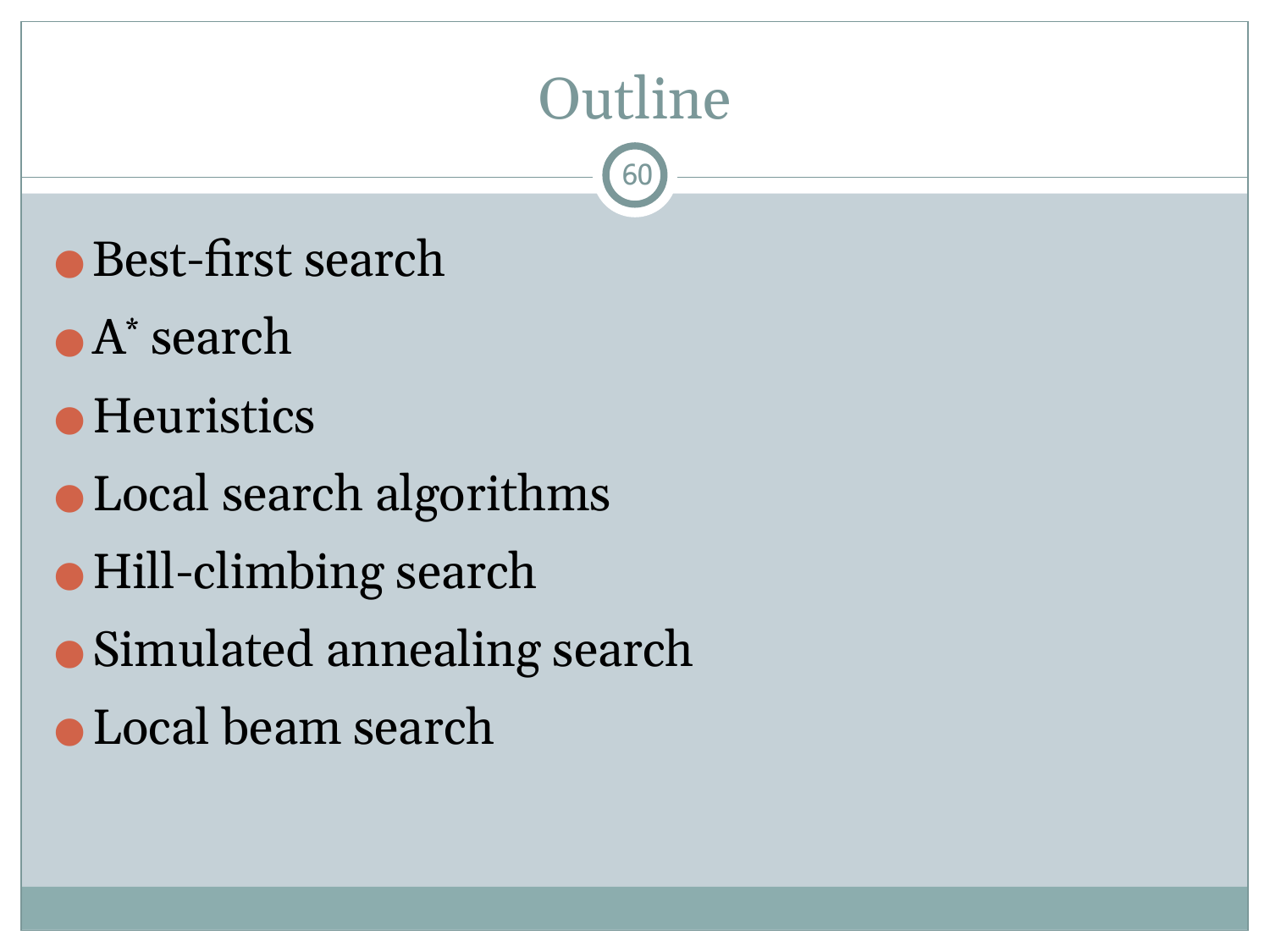

# Outline
60
Best-first search
A* search
Heuristics
Local search algorithms
Hill-climbing search
Simulated annealing search
Local beam search